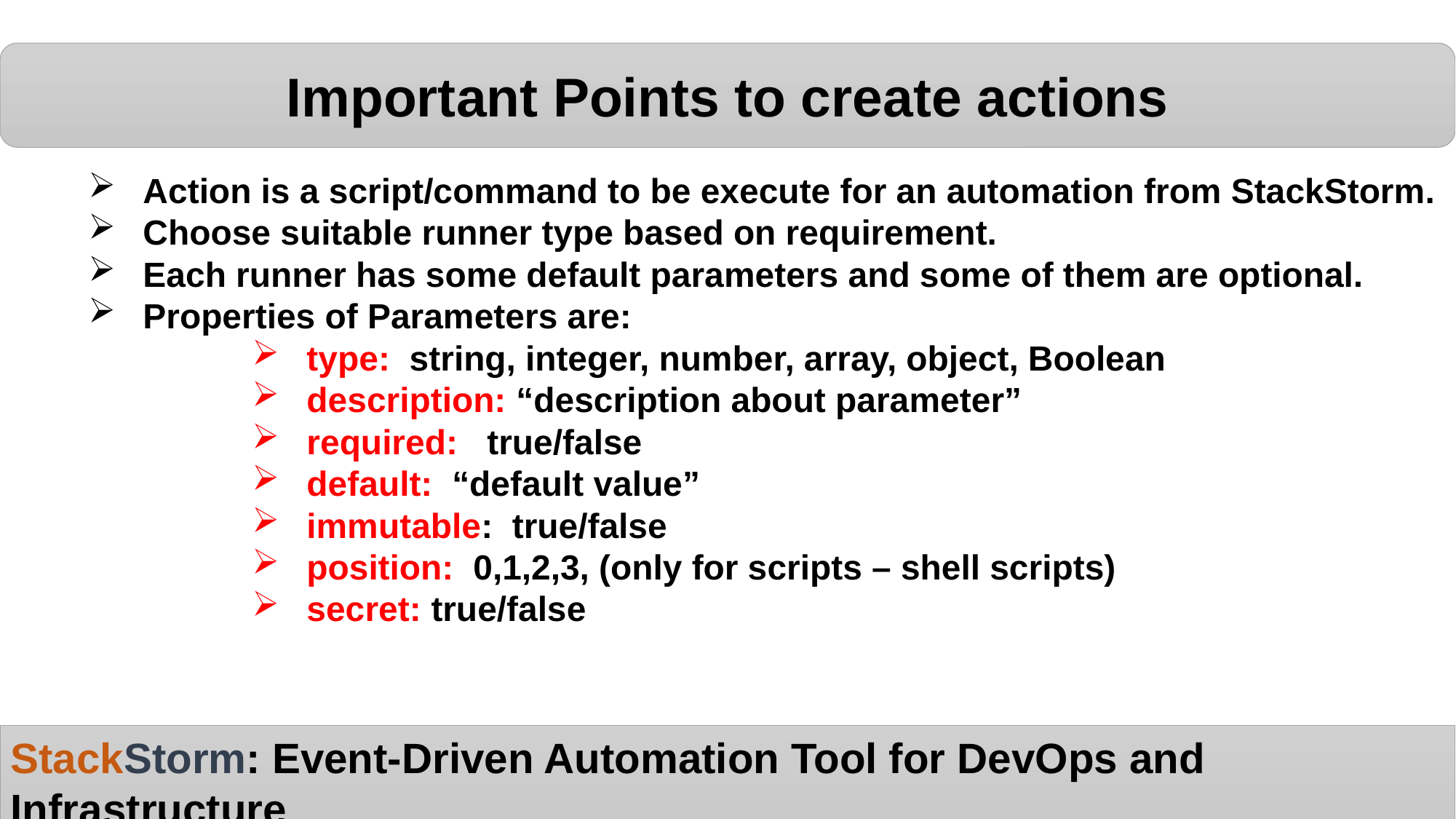

Important Points to create actions
Action is a script/command to be execute for an automation from StackStorm.
Choose suitable runner type based on requirement.
Each runner has some default parameters and some of them are optional.
Properties of Parameters are:
type:  string, integer, number, array, object, Boolean
description: “description about parameter”
required:   true/false
default:  “default value”
immutable:  true/false
position:  0,1,2,3, (only for scripts – shell scripts)
secret: true/false

StackStorm: Event-Driven Automation Tool for DevOps and Infrastructure